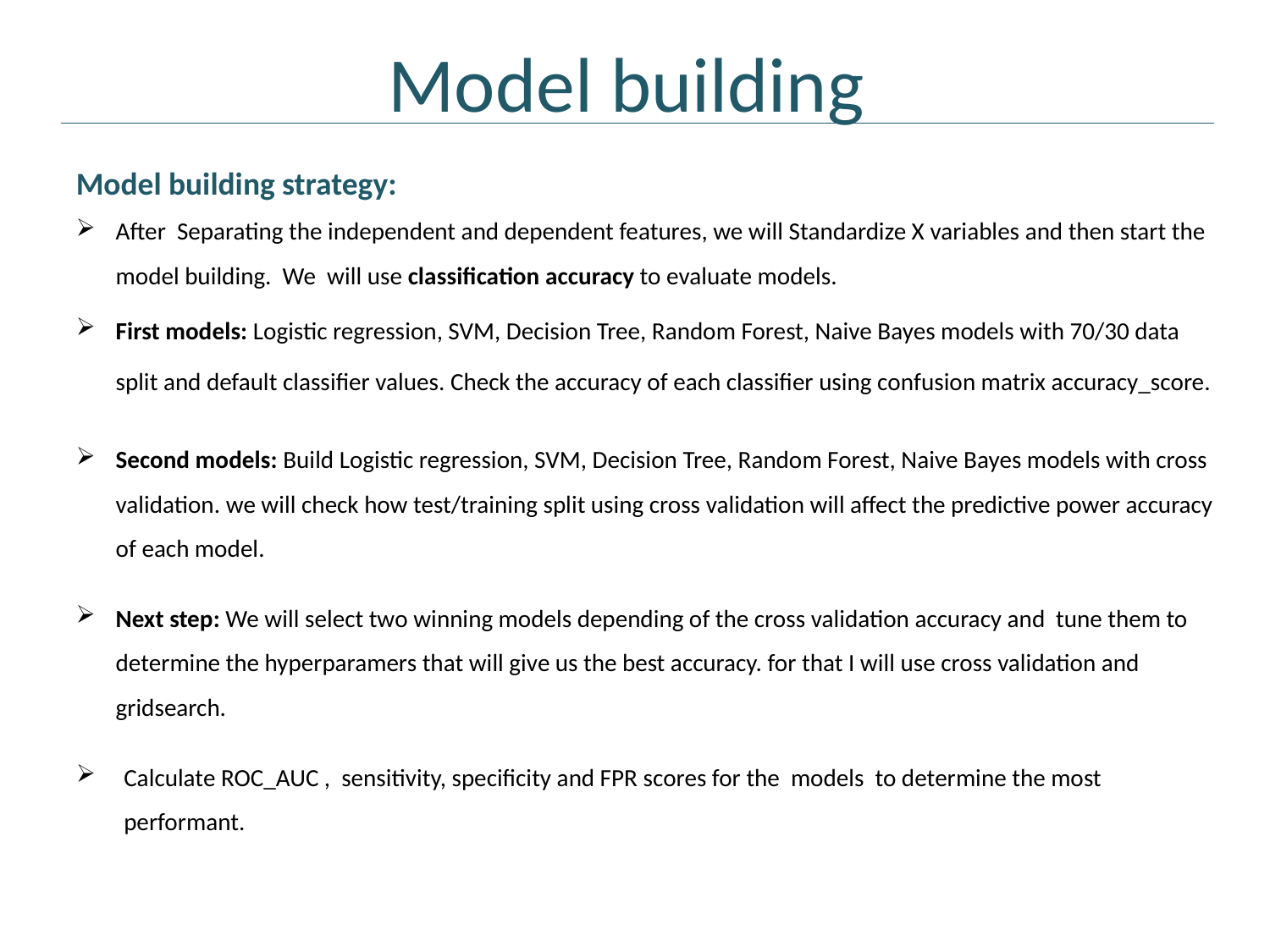

# Model building
Model building strategy:
After  Separating the independent and dependent features, we will Standardize X variables and then start the model building.  We  will use classification accuracy to evaluate models.
First models: Logistic regression, SVM, Decision Tree, Random Forest, Naive Bayes models with 70/30 data split and default classifier values. Check the accuracy of each classifier using confusion matrix accuracy_score.
Second models: Build Logistic regression, SVM, Decision Tree, Random Forest, Naive Bayes models with cross validation. we will check how test/training split using cross validation will affect the predictive power accuracy of each model.
Next step: We will select two winning models depending of the cross validation accuracy and  tune them to determine the hyperparamers that will give us the best accuracy. for that I will use cross validation and gridsearch.
Calculate ROC_AUC ,  sensitivity, specificity and FPR scores for the  models  to determine the most performant.